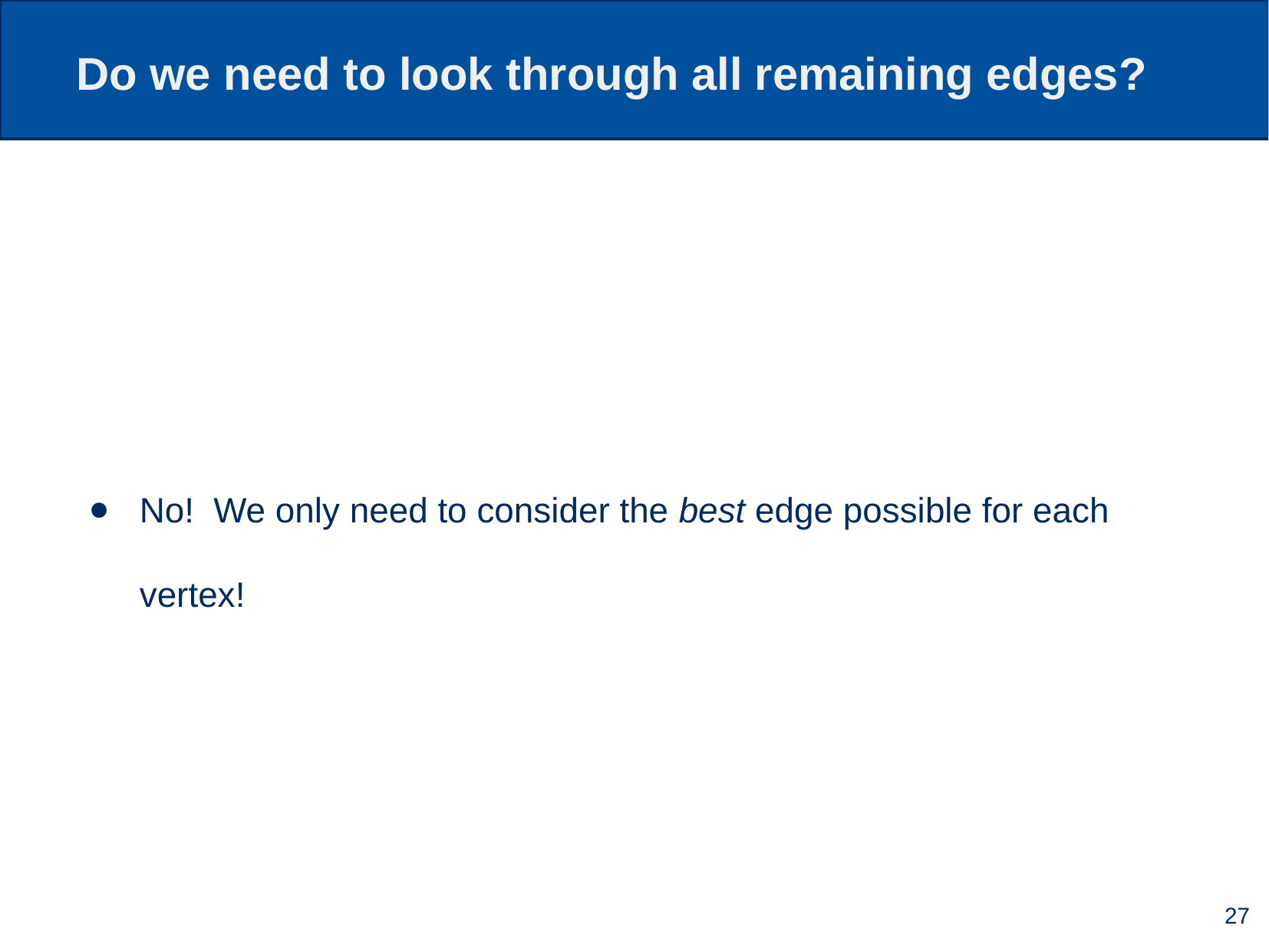

# Do we need to look through all remaining edges?
No!  We only need to consider the best edge possible for each vertex!
27